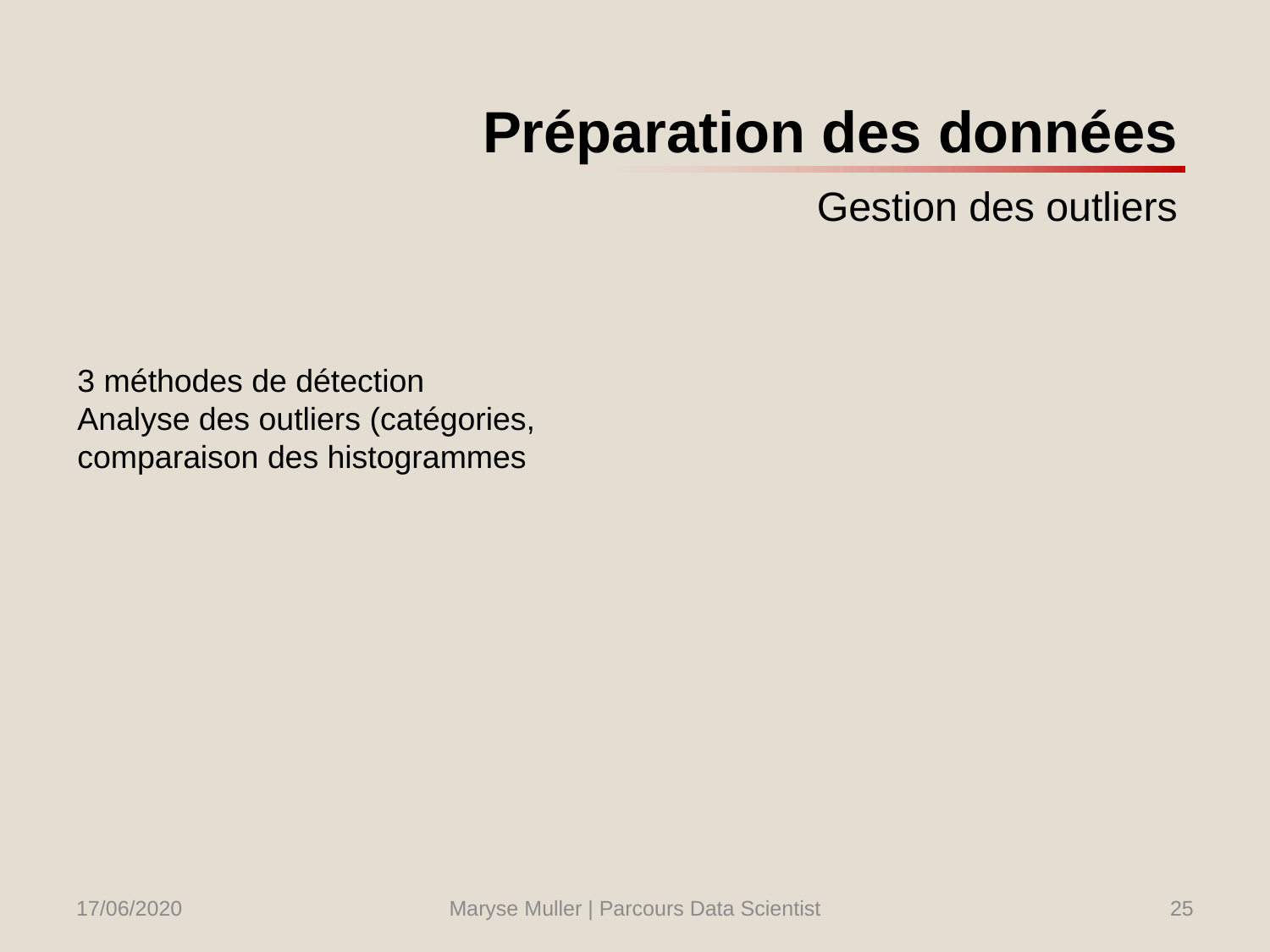

# Préparation des données Gestion des outliers

3 méthodes de détection
Analyse des outliers (catégories, comparaison des histogrammes
17/06/2020
Maryse Muller | Parcours Data Scientist
25